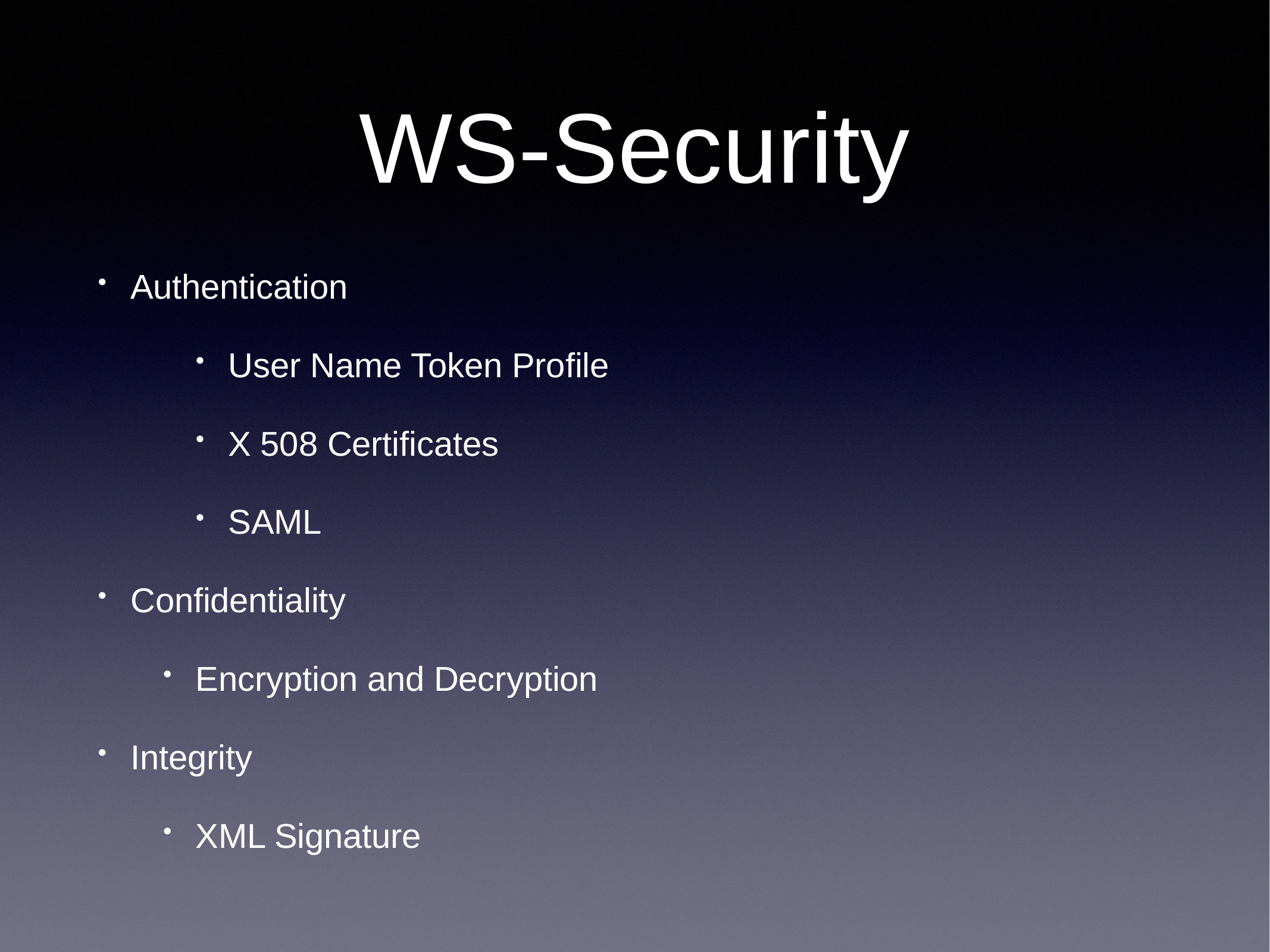

# WS-Security
Authentication
User Name Token Profile
X 508 Certificates
SAML
Confidentiality
Encryption and Decryption
Integrity
XML Signature